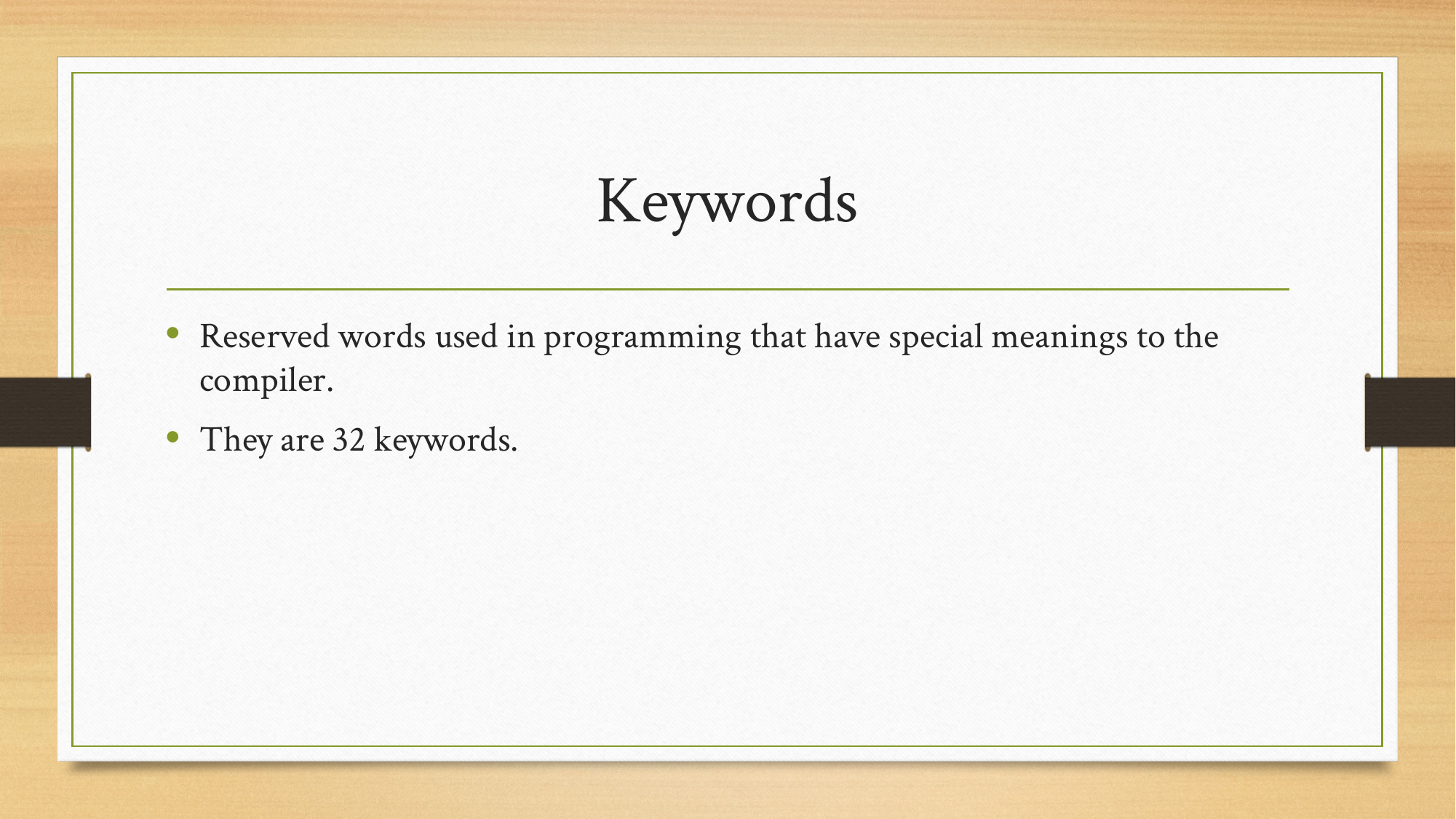

# Keywords
Reserved words used in programming that have special meanings to the compiler.
They are 32 keywords.